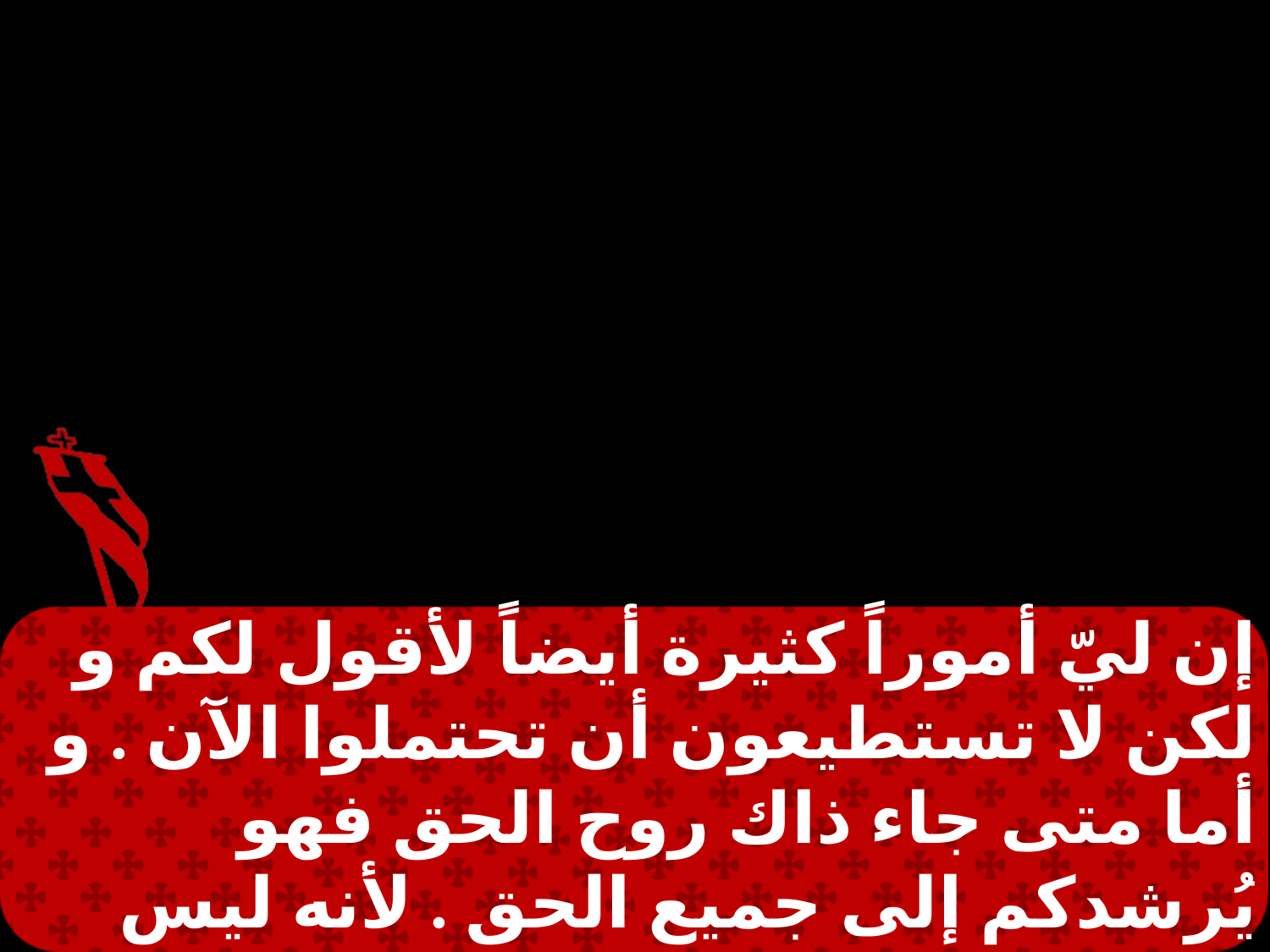

إن ليّ أموراً كثيرة أيضاً لأقول لكم و لكن لا تستطيعون أن تحتملوا الآن . و أما متى جاء ذاك روح الحق فهو يُرشدكم إلى جميع الحق . لأنه ليس يتكلم من نفسه بل كل ما يسمع يتكلم به و يُخبركم بأمور آتيةٍ .